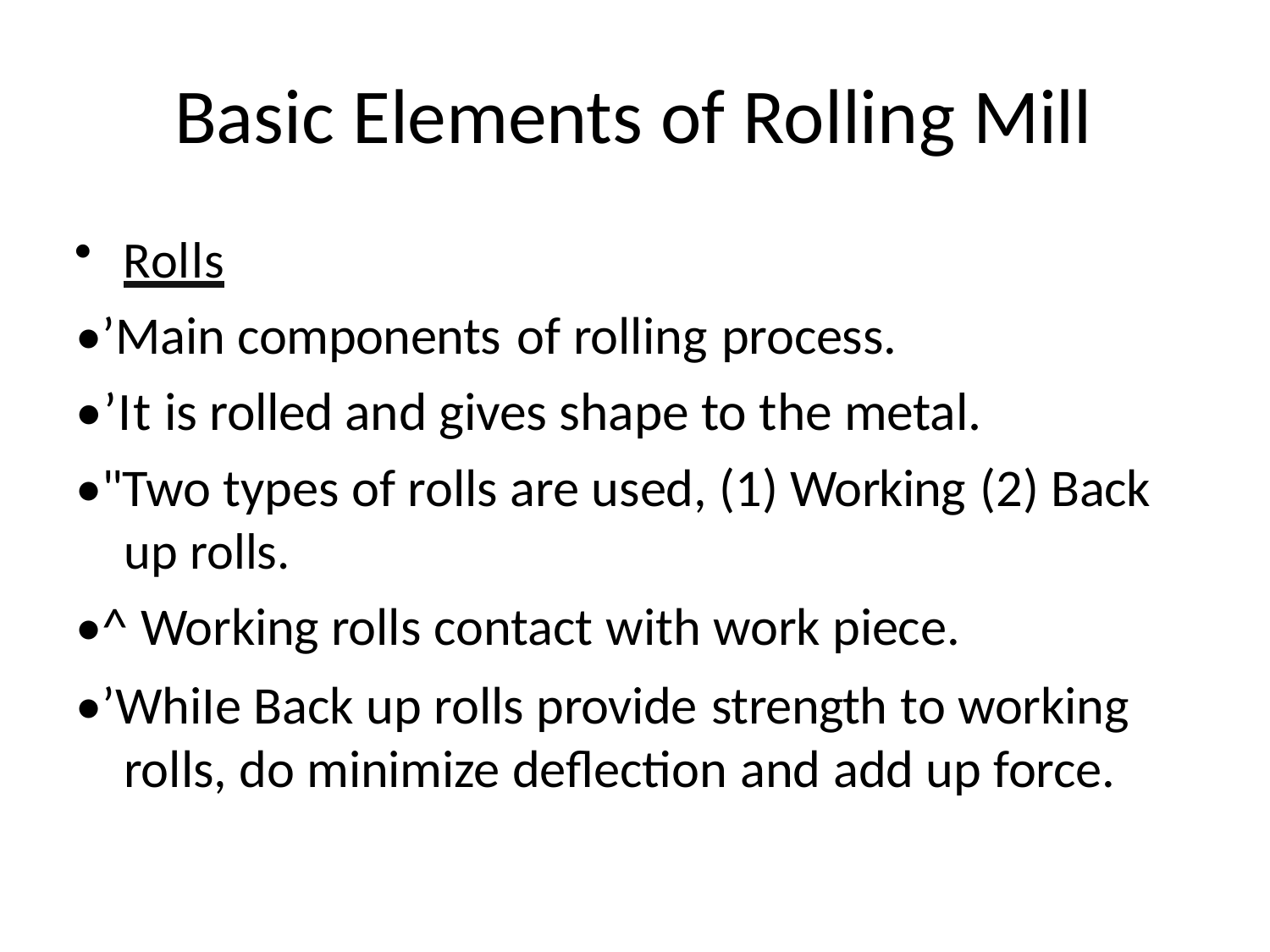

# Basic Elements of Rolling Mill
Rolls
•’Main components of rolling process.
•’It is rolled and gives shape to the metal.
•"Two types of rolls are used, (1) Working (2) Back
up rolls.
•^ Working	rolls contact with work piece.
•’WhiIe Back up rolls provide strength to working rolls, do minimize deflection and add up force.